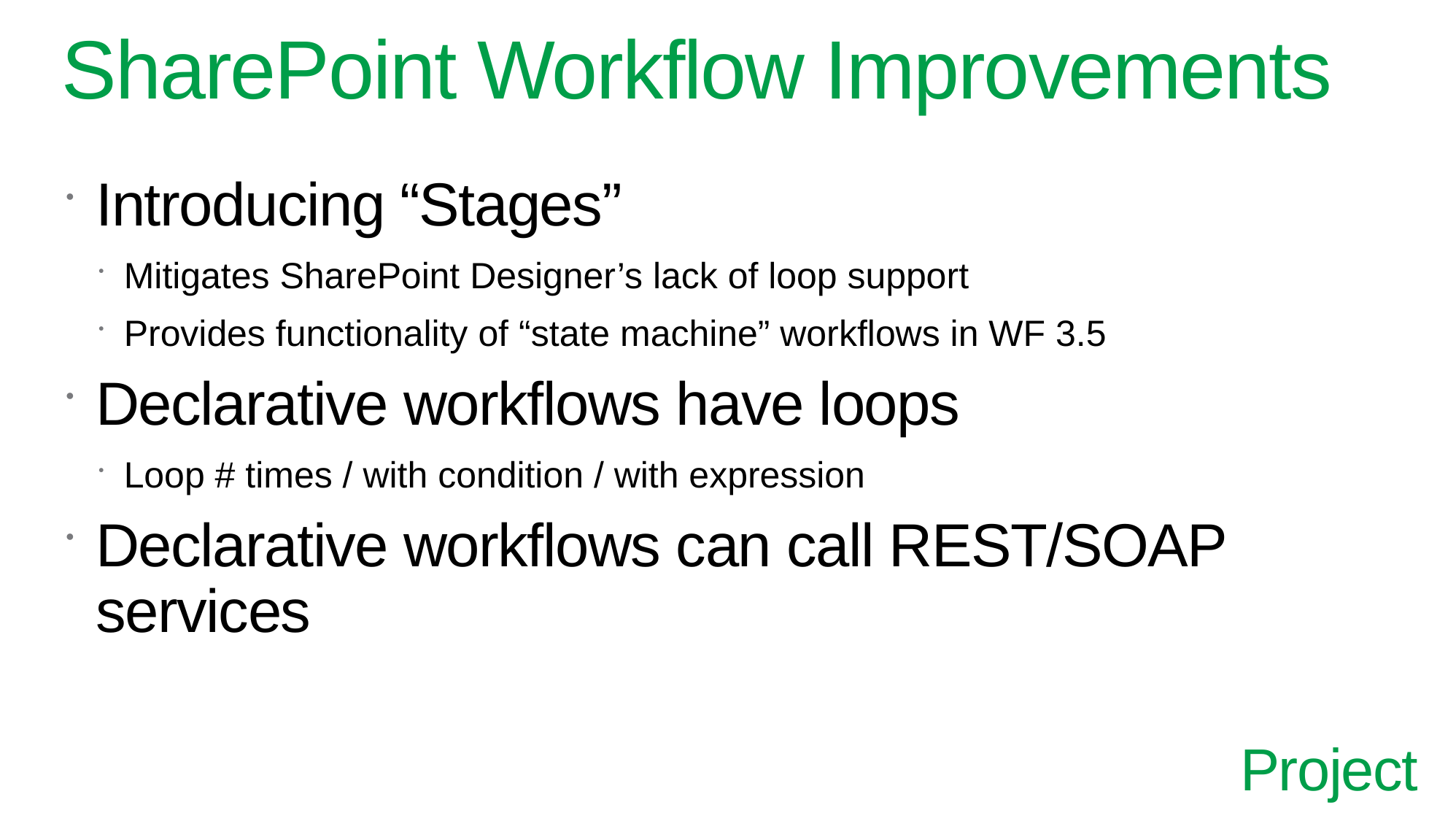

# SharePoint Workflow Improvements
Introducing “Stages”
Mitigates SharePoint Designer’s lack of loop support
Provides functionality of “state machine” workflows in WF 3.5
Declarative workflows have loops
Loop # times / with condition / with expression
Declarative workflows can call REST/SOAP services